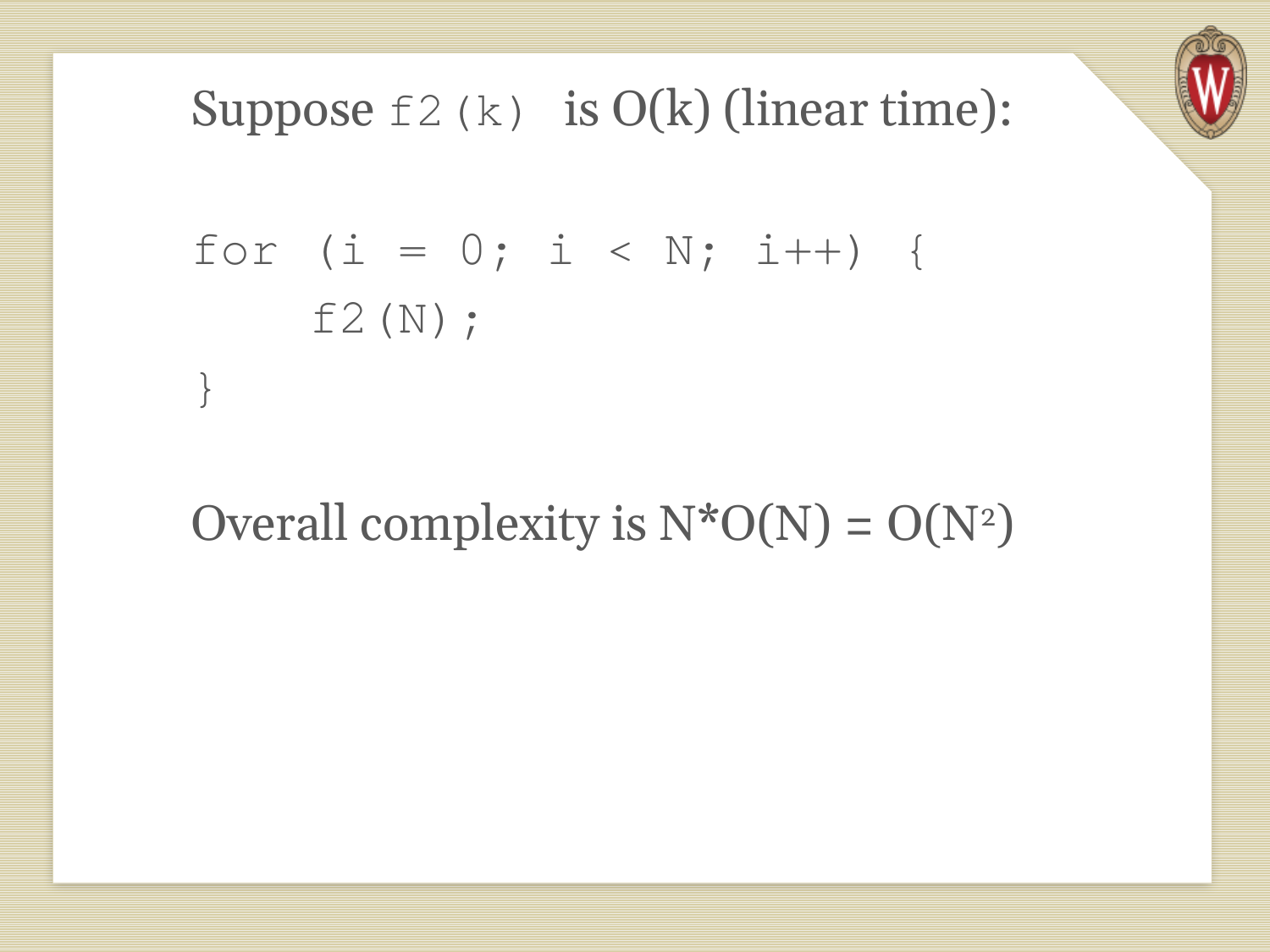

Suppose f2(k) is O(k) (linear time):

for (i = 0; i < N; i++) {
    f2(N);
}

Overall complexity is N*O(N) = O(N2)